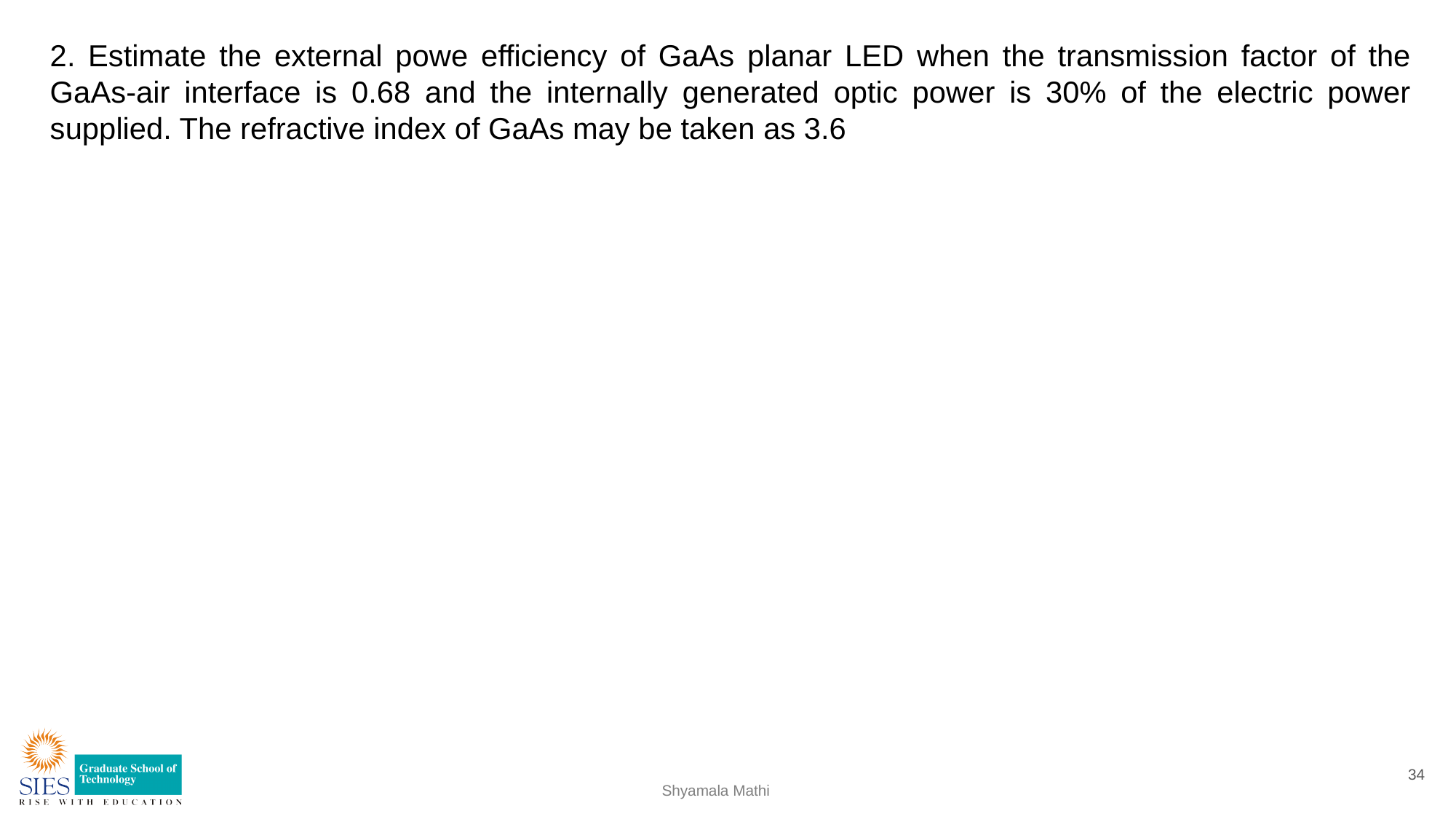

2. Estimate the external powe efficiency of GaAs planar LED when the transmission factor of the GaAs-air interface is 0.68 and the internally generated optic power is 30% of the electric power supplied. The refractive index of GaAs may be taken as 3.6
34